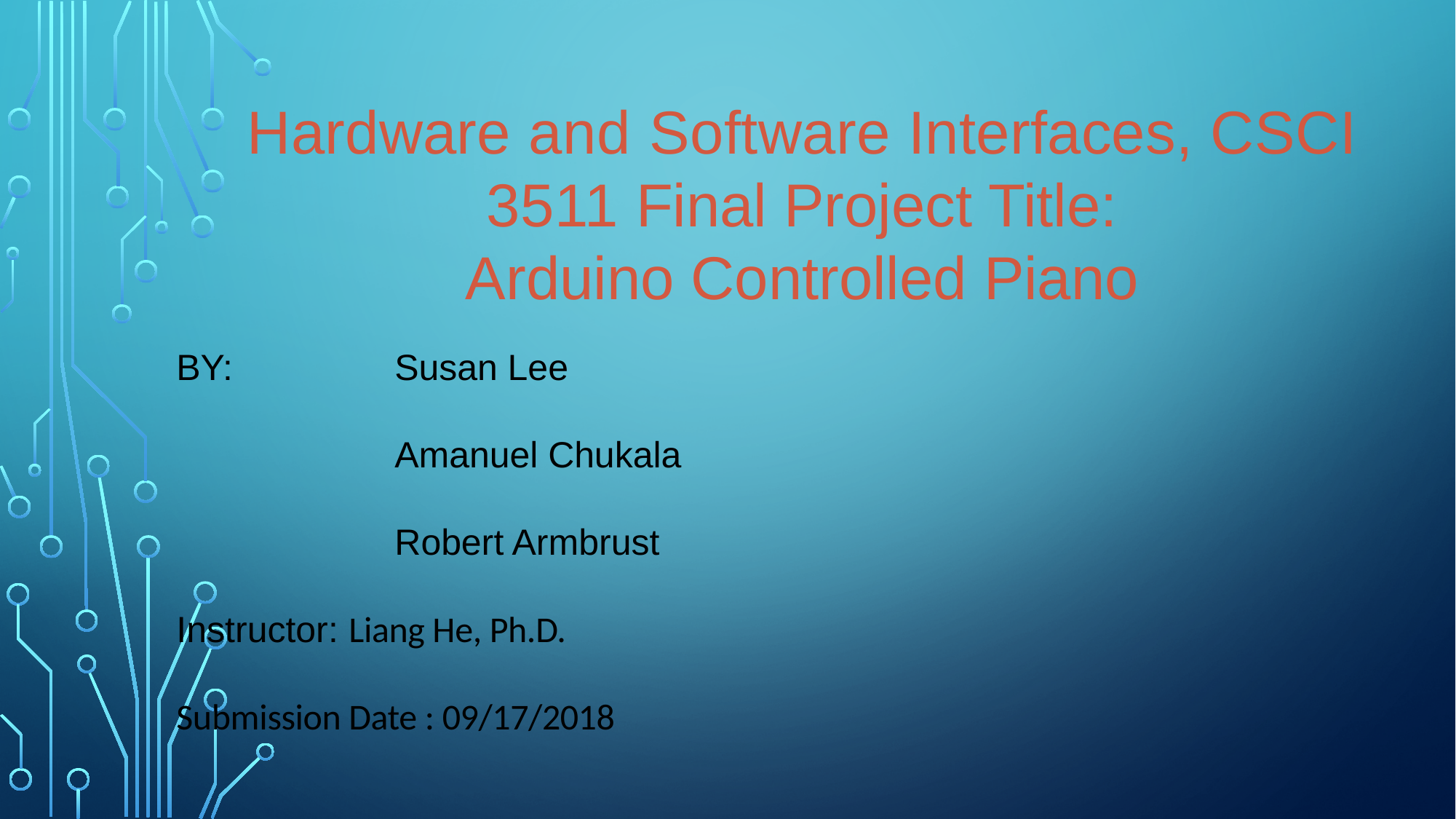

Hardware and Software Interfaces, CSCI 3511 Final Project Title:
Arduino Controlled Piano

BY:		Susan Lee

		Amanuel Chukala

		Robert Armbrust

Instructor: Liang He, Ph.D.

Submission Date : 09/17/2018